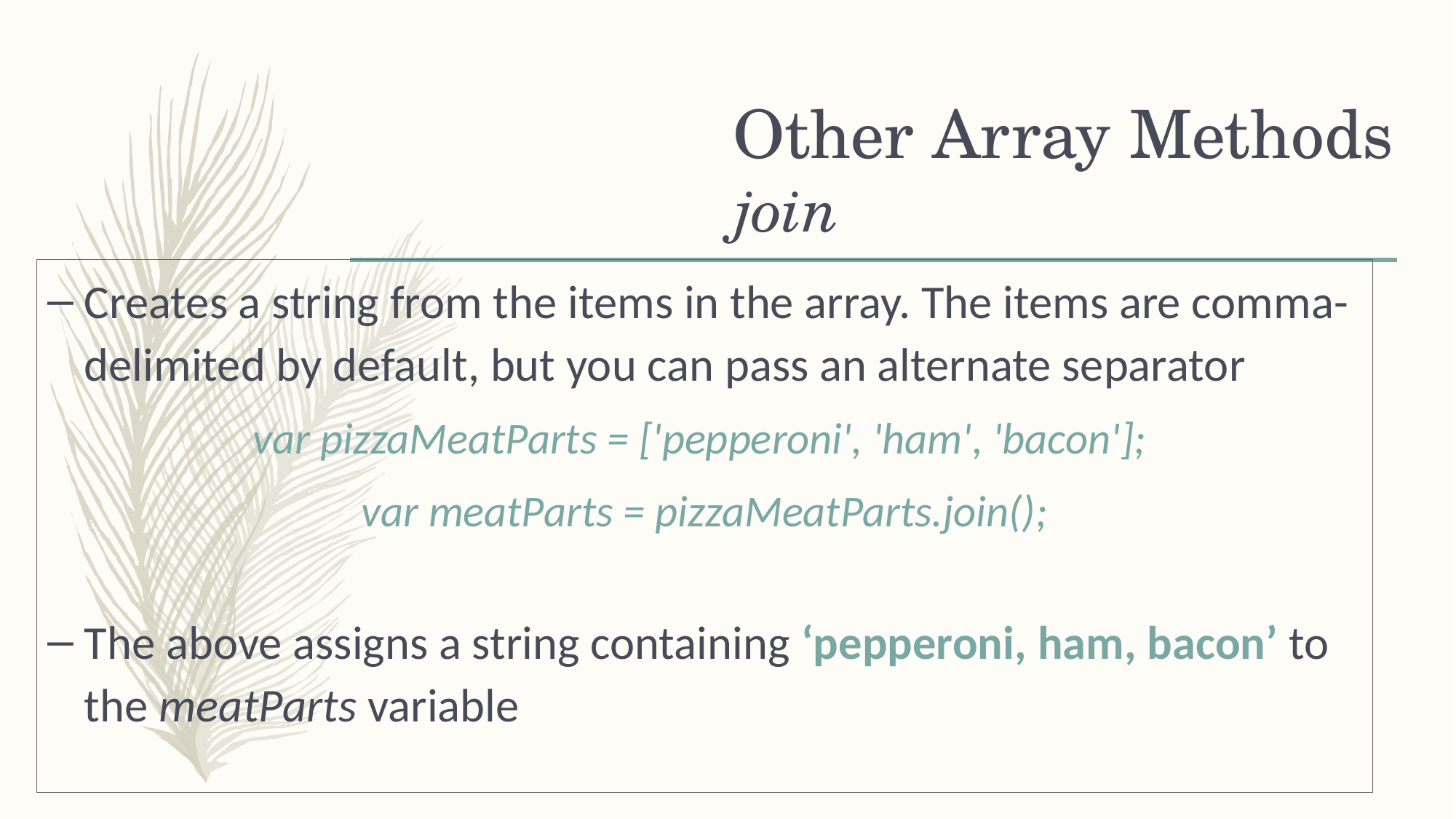

# Other Array Methods join
Creates a string from the items in the array. The items are comma-delimited by default, but you can pass an alternate separator
var pizzaMeatParts = ['pepperoni', 'ham', 'bacon'];
var meatParts = pizzaMeatParts.join();

The above assigns a string containing ‘pepperoni, ham, bacon’ to the meatParts variable